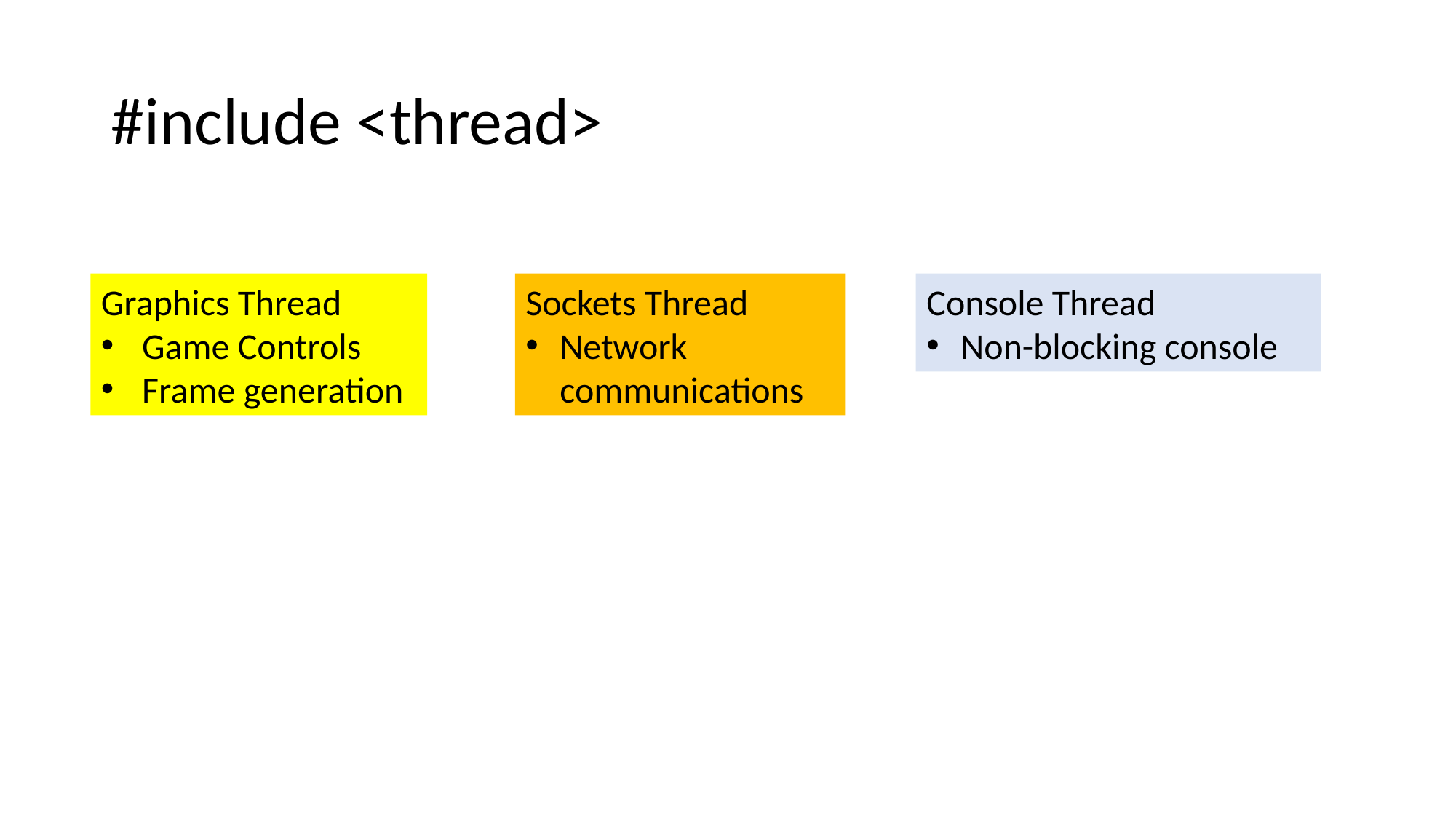

# #include <thread>
Graphics Thread
Game Controls
Frame generation
Sockets Thread
Network communications
Console Thread
Non-blocking console